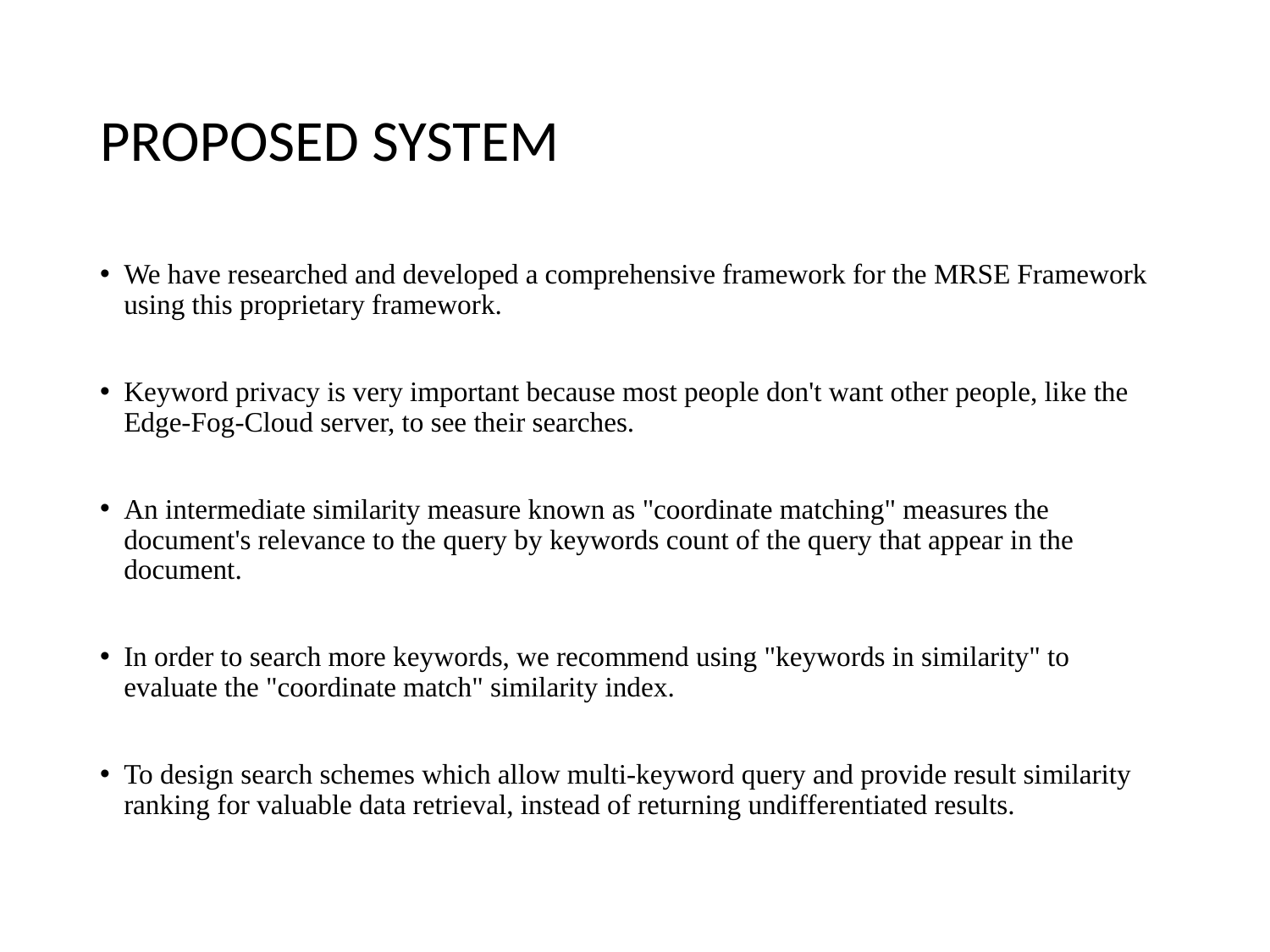

# PROPOSED SYSTEM
We have researched and developed a comprehensive framework for the MRSE Framework using this proprietary framework.

Keyword privacy is very important because most people don't want other people, like the Edge-Fog-Cloud server, to see their searches.

An intermediate similarity measure known as "coordinate matching" measures the document's relevance to the query by keywords count of the query that appear in the document.

In order to search more keywords, we recommend using "keywords in similarity" to evaluate the "coordinate match" similarity index.

To design search schemes which allow multi-keyword query and provide result similarity ranking for valuable data retrieval, instead of returning undifferentiated results.